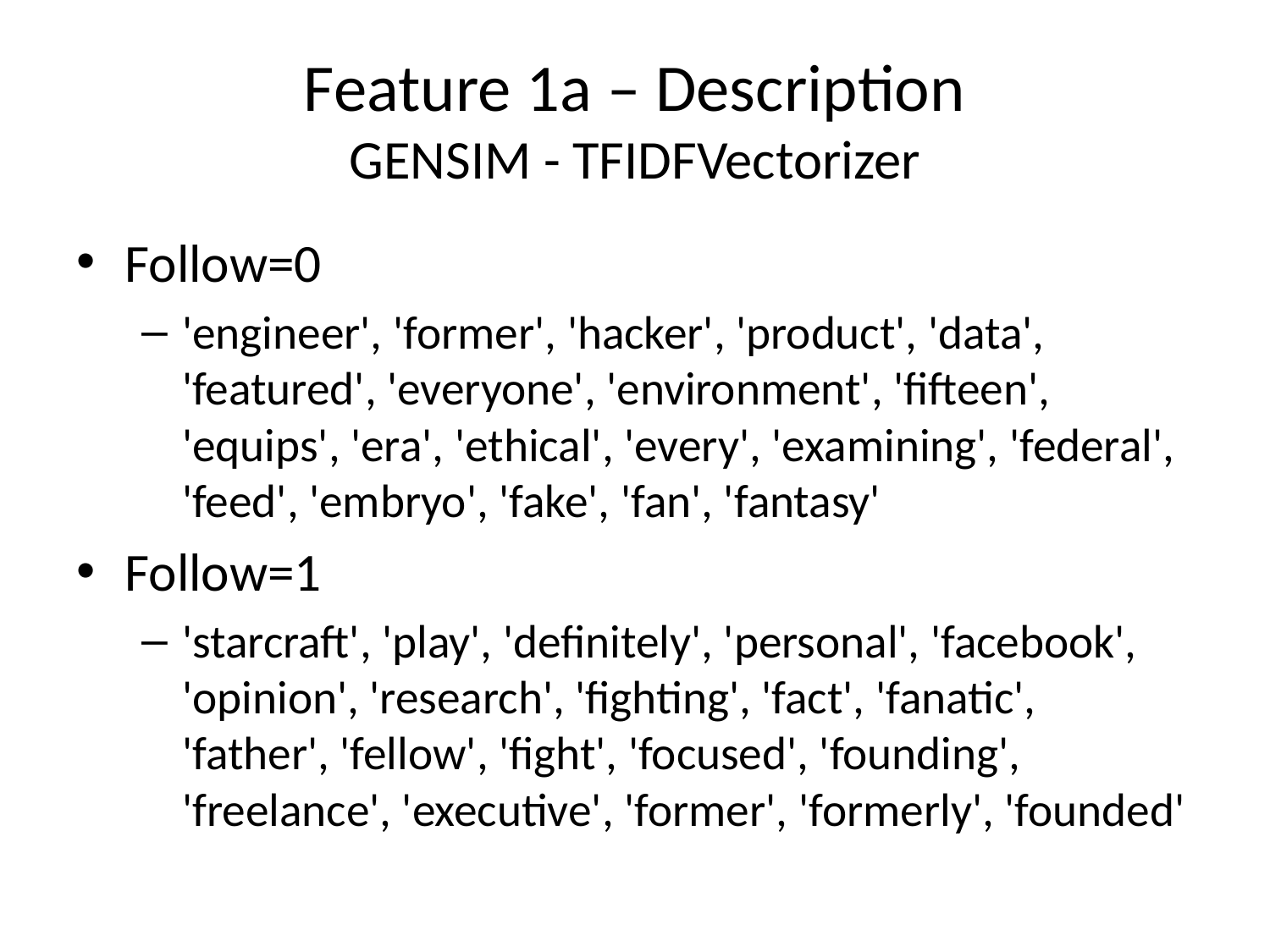

# Feature 1a – Description GENSIM - TFIDFVectorizer
Follow=0
'engineer', 'former', 'hacker', 'product', 'data', 'featured', 'everyone', 'environment', 'fifteen', 'equips', 'era', 'ethical', 'every', 'examining', 'federal', 'feed', 'embryo', 'fake', 'fan', 'fantasy'
Follow=1
'starcraft', 'play', 'definitely', 'personal', 'facebook', 'opinion', 'research', 'fighting', 'fact', 'fanatic', 'father', 'fellow', 'fight', 'focused', 'founding', 'freelance', 'executive', 'former', 'formerly', 'founded'